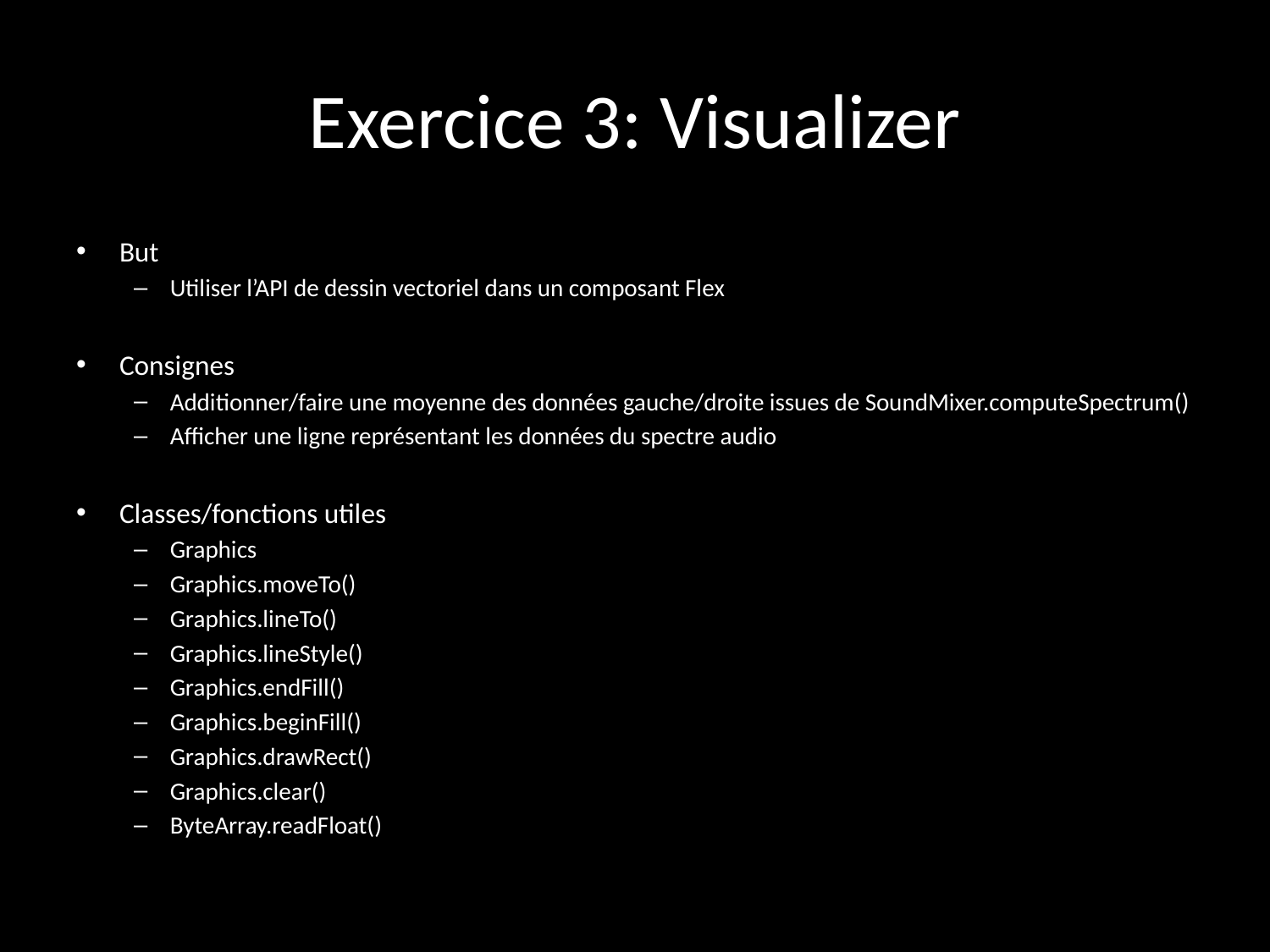

# Exercice 3: Visualizer
But
Utiliser l’API de dessin vectoriel dans un composant Flex

Consignes
Additionner/faire une moyenne des données gauche/droite issues de SoundMixer.computeSpectrum()
Afficher une ligne représentant les données du spectre audio

Classes/fonctions utiles
Graphics
Graphics.moveTo()
Graphics.lineTo()
Graphics.lineStyle()
Graphics.endFill()
Graphics.beginFill()
Graphics.drawRect()
Graphics.clear()
ByteArray.readFloat()